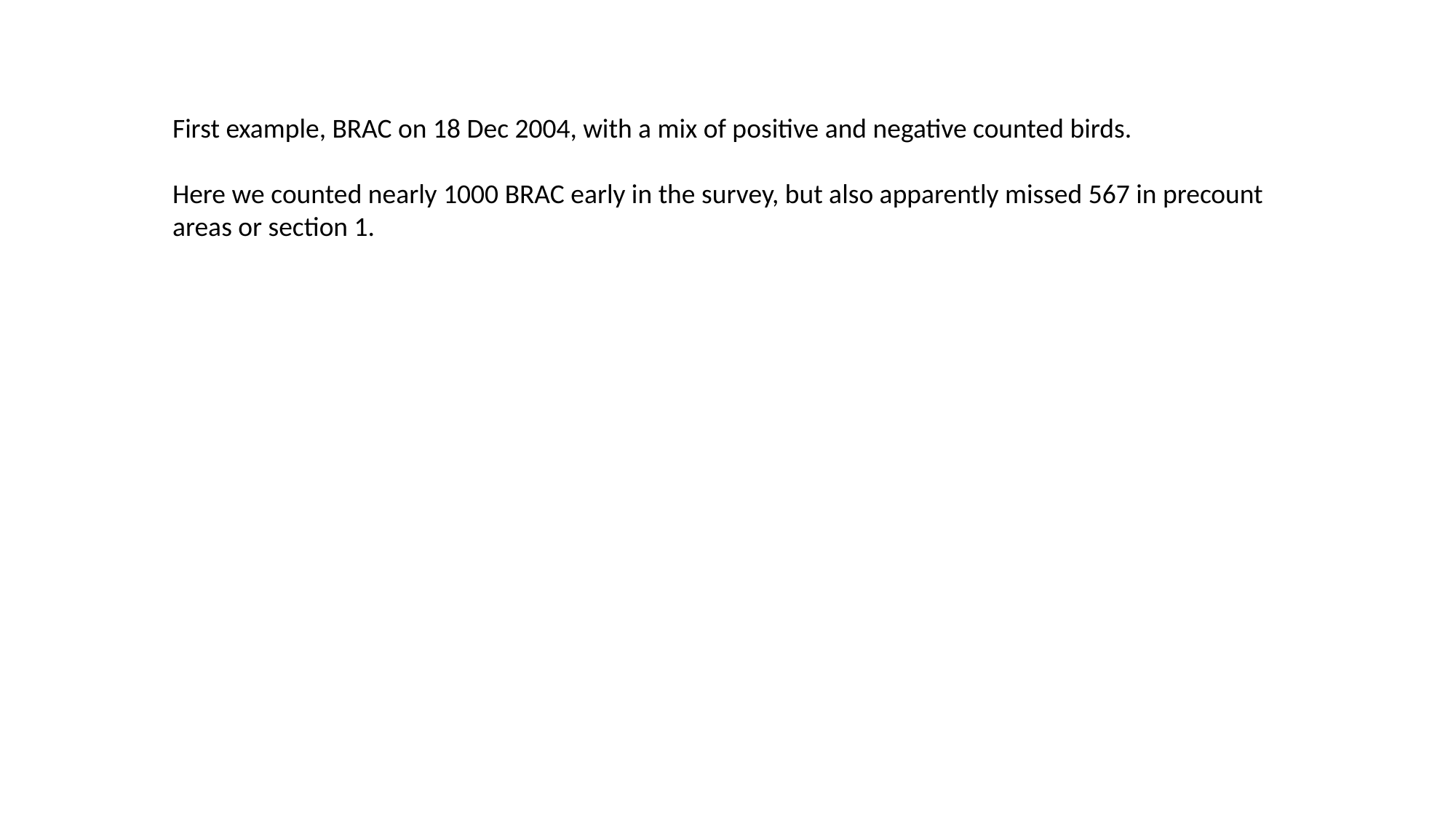

First example, BRAC on 18 Dec 2004, with a mix of positive and negative counted birds.

Here we counted nearly 1000 BRAC early in the survey, but also apparently missed 567 in precount areas or section 1.